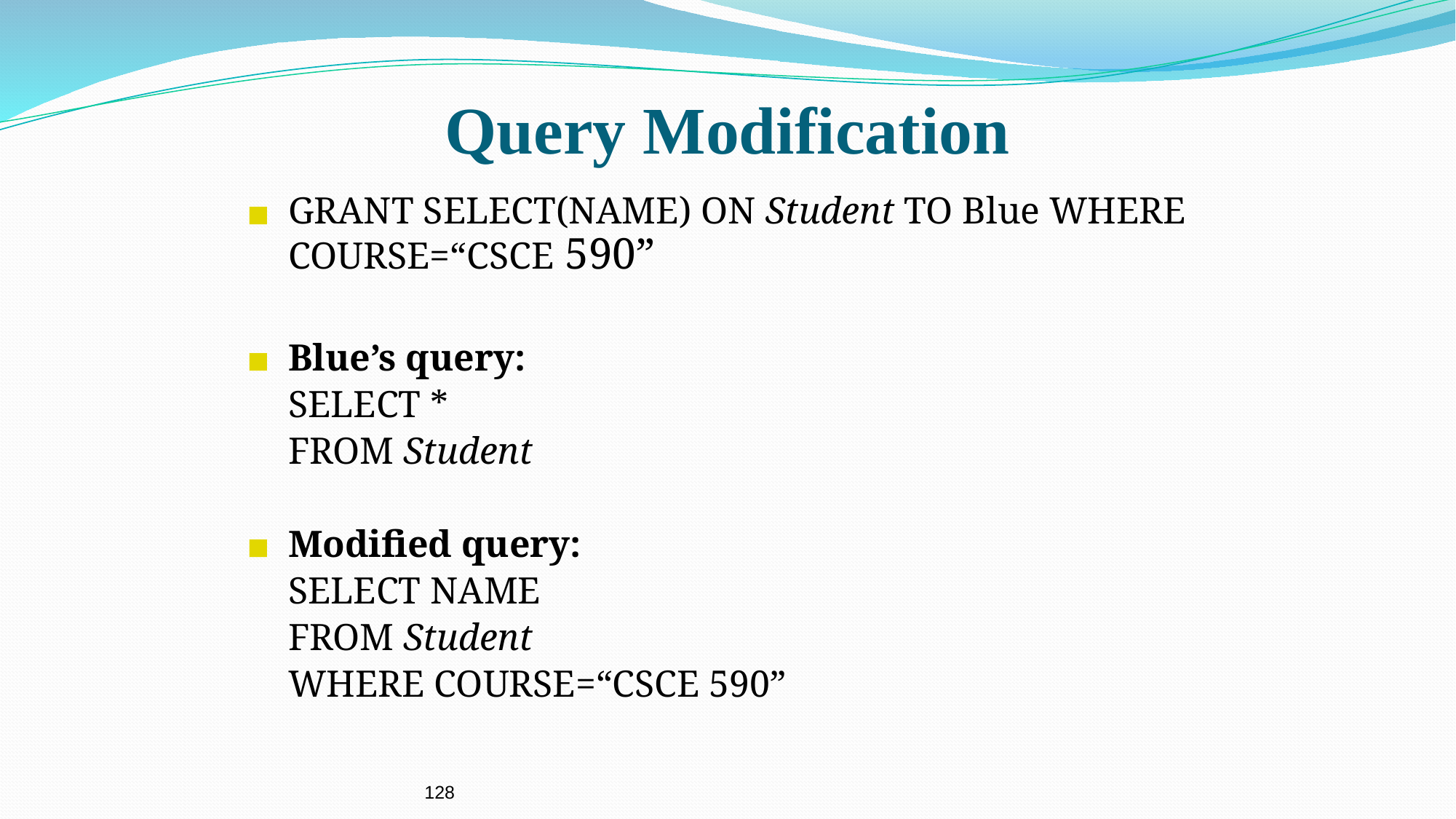

Query Modification
GRANT SELECT(NAME) ON Student TO Blue WHERE COURSE=“CSCE 590”

Blue’s query:
	SELECT *
	FROM Student

Modified query:
	SELECT NAME
	FROM Student
	WHERE COURSE=“CSCE 590”

128